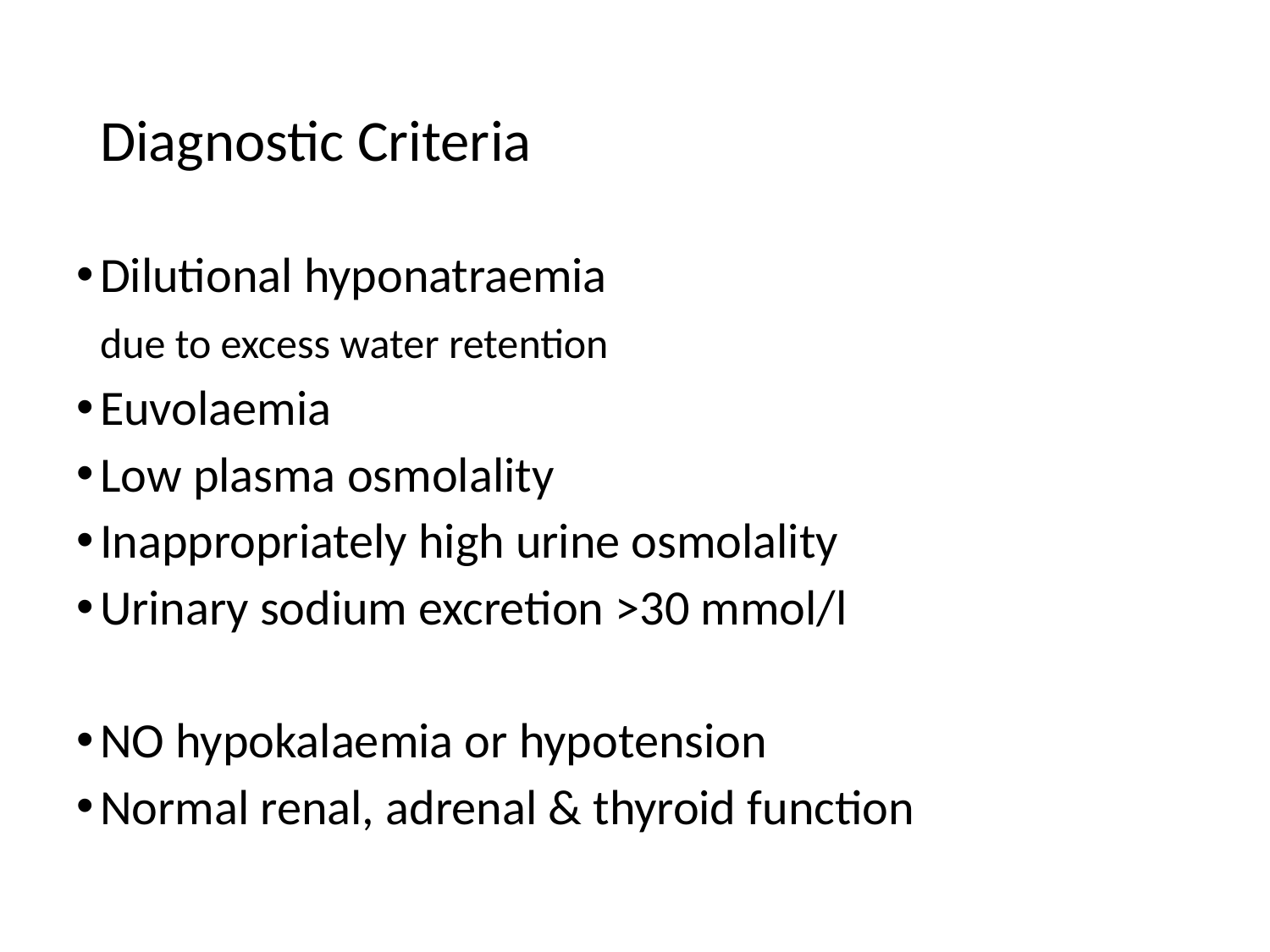

# Diagnostic Criteria
Dilutional hyponatraemia
	due to excess water retention
Euvolaemia
Low plasma osmolality
Inappropriately high urine osmolality
Urinary sodium excretion >30 mmol/l

NO hypokalaemia or hypotension
Normal renal, adrenal & thyroid function